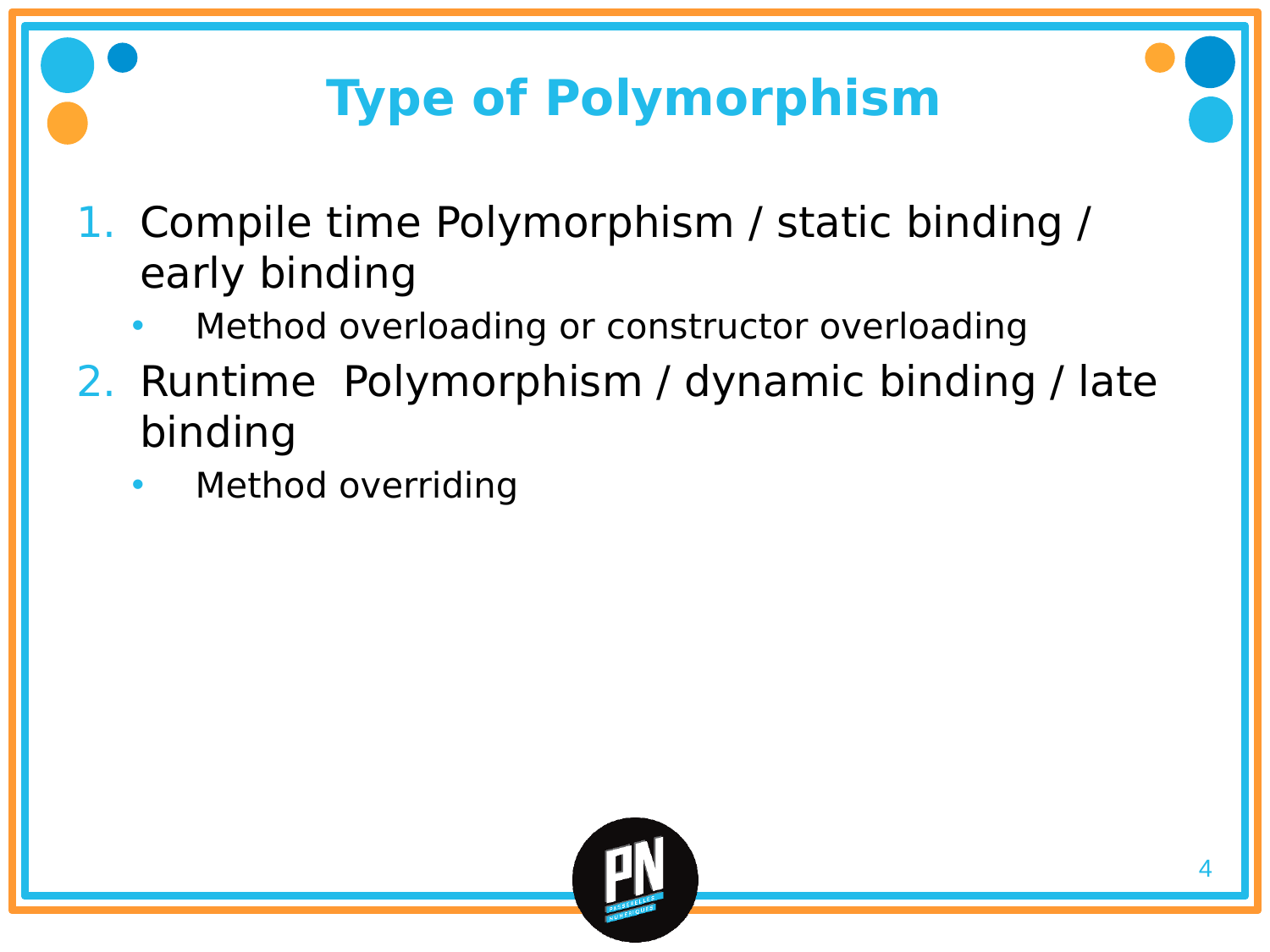

# Type of Polymorphism
Compile time Polymorphism / static binding / early binding
Method overloading or constructor overloading
Runtime  Polymorphism / dynamic binding / late binding
Method overriding